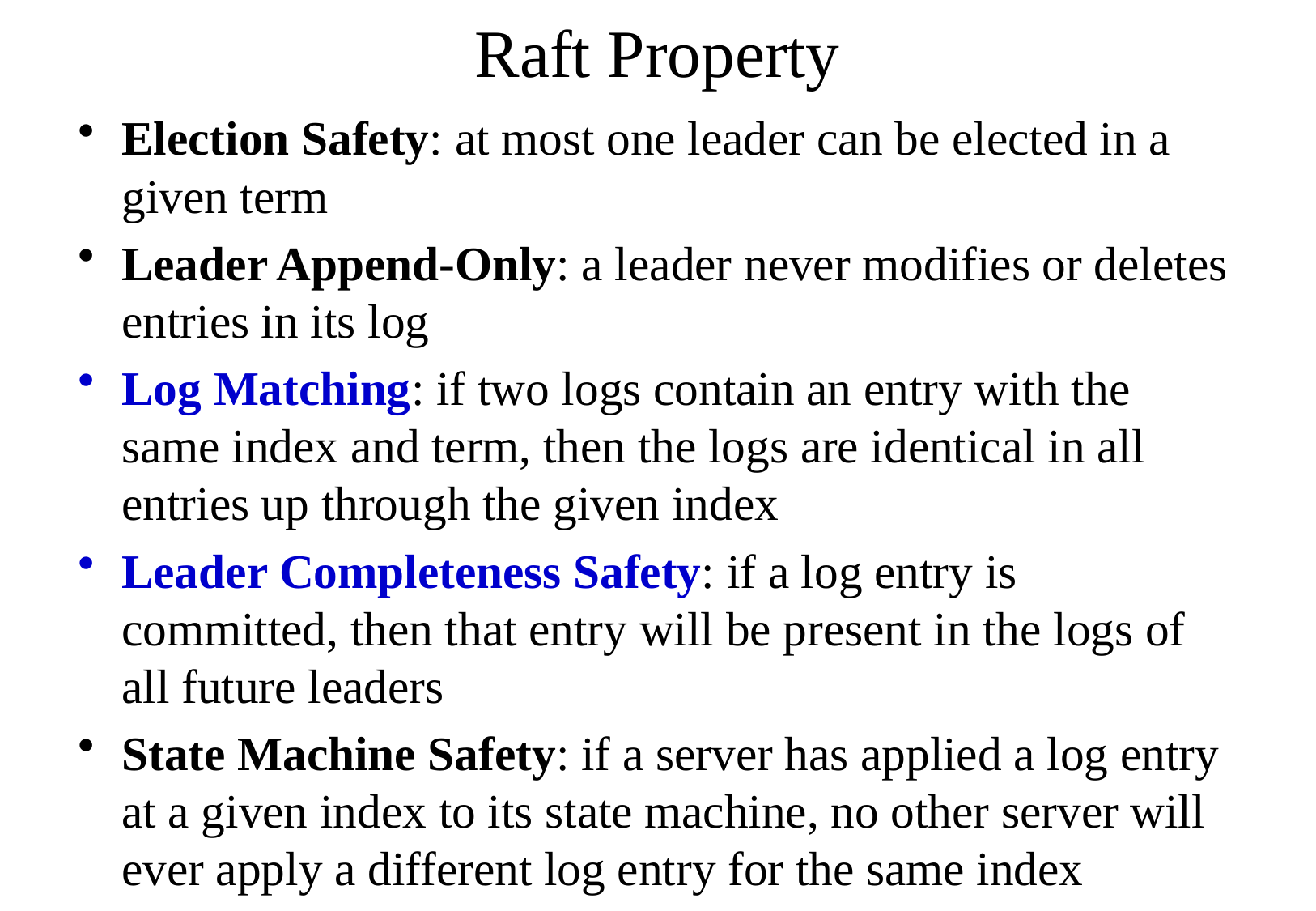

# Raft Property
Election Safety: at most one leader can be elected in a given term
Leader Append-Only: a leader never modifies or deletes entries in its log
Log Matching: if two logs contain an entry with the same index and term, then the logs are identical in all entries up through the given index
Leader Completeness Safety: if a log entry is committed, then that entry will be present in the logs of all future leaders
State Machine Safety: if a server has applied a log entry at a given index to its state machine, no other server will ever apply a different log entry for the same index